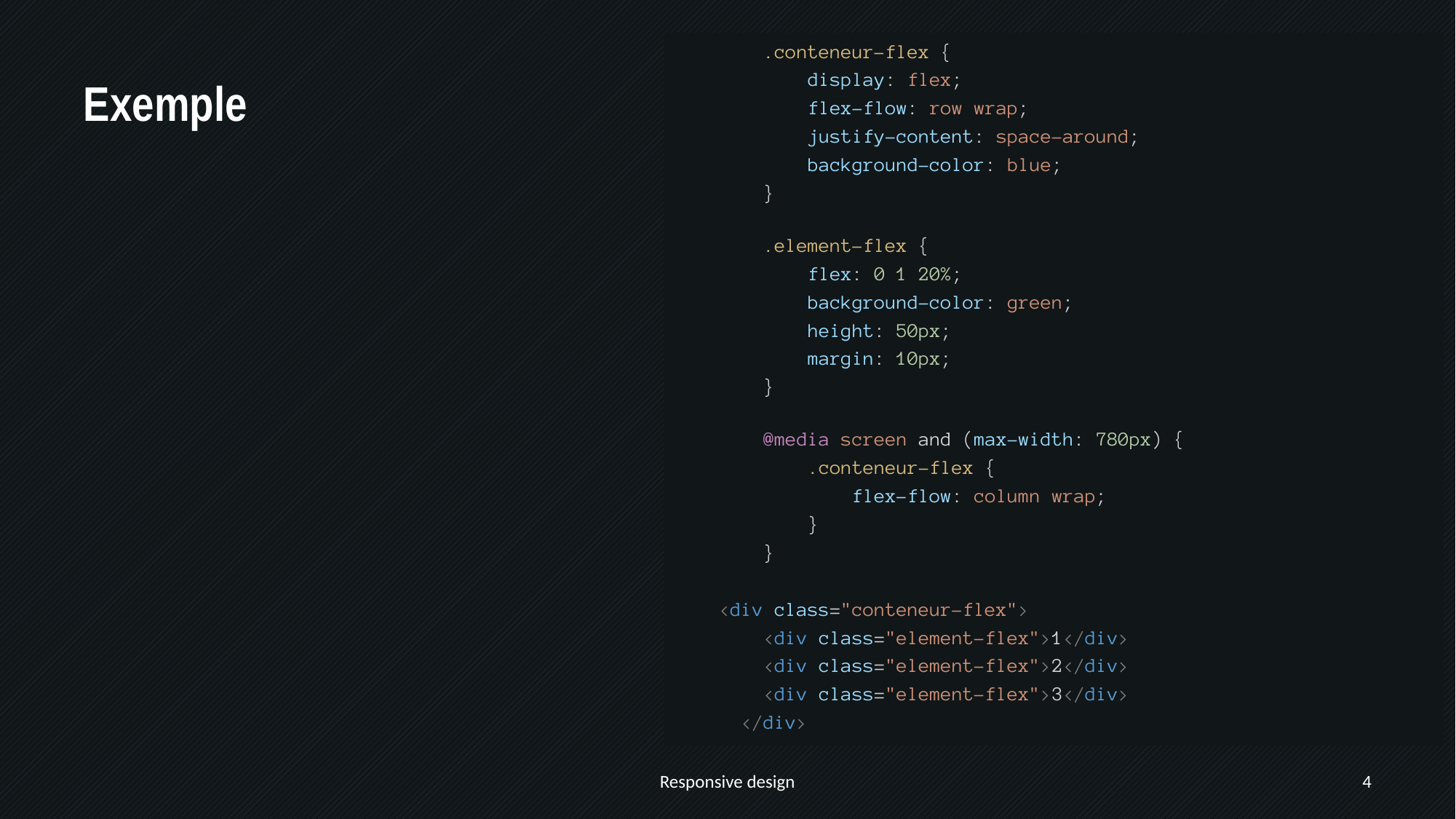

# Exemple
        .conteneur-flex {
            display: flex;
            flex-flow: row wrap;
            justify-content: space-around;
            background-color: blue;
        }
        .element-flex {
            flex: 0 1 20%;
            background-color: green;
            height: 50px;
            margin: 10px;
        }
        @media screen and (max-width: 780px) {
            .conteneur-flex {
                flex-flow: column wrap;
            }
        }

    <div class="conteneur-flex">
        <div class="element-flex">1</div>
        <div class="element-flex">2</div>
        <div class="element-flex">3</div>
      </div>

Responsive design
4